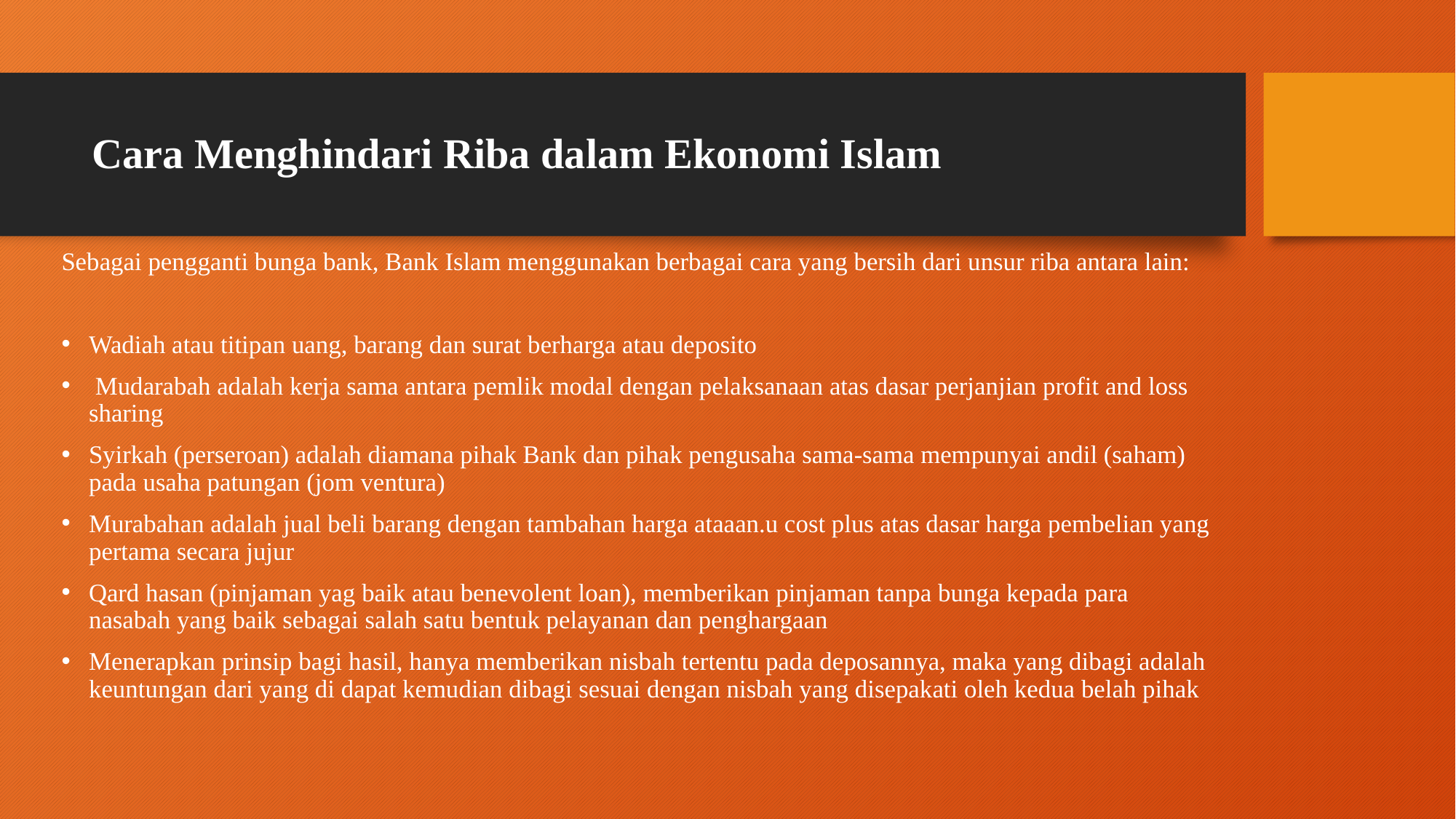

# Cara Menghindari Riba dalam Ekonomi Islam
Sebagai pengganti bunga bank, Bank Islam menggunakan berbagai cara yang bersih dari unsur riba antara lain:

Wadiah atau titipan uang, barang dan surat berharga atau deposito
 Mudarabah adalah kerja sama antara pemlik modal dengan pelaksanaan atas dasar perjanjian profit and loss sharing
Syirkah (perseroan) adalah diamana pihak Bank dan pihak pengusaha sama-sama mempunyai andil (saham) pada usaha patungan (jom ventura)
Murabahan adalah jual beli barang dengan tambahan harga ataaan.u cost plus atas dasar harga pembelian yang pertama secara jujur
Qard hasan (pinjaman yag baik atau benevolent loan), memberikan pinjaman tanpa bunga kepada para nasabah yang baik sebagai salah satu bentuk pelayanan dan penghargaan
Menerapkan prinsip bagi hasil, hanya memberikan nisbah tertentu pada deposannya, maka yang dibagi adalah keuntungan dari yang di dapat kemudian dibagi sesuai dengan nisbah yang disepakati oleh kedua belah pihak